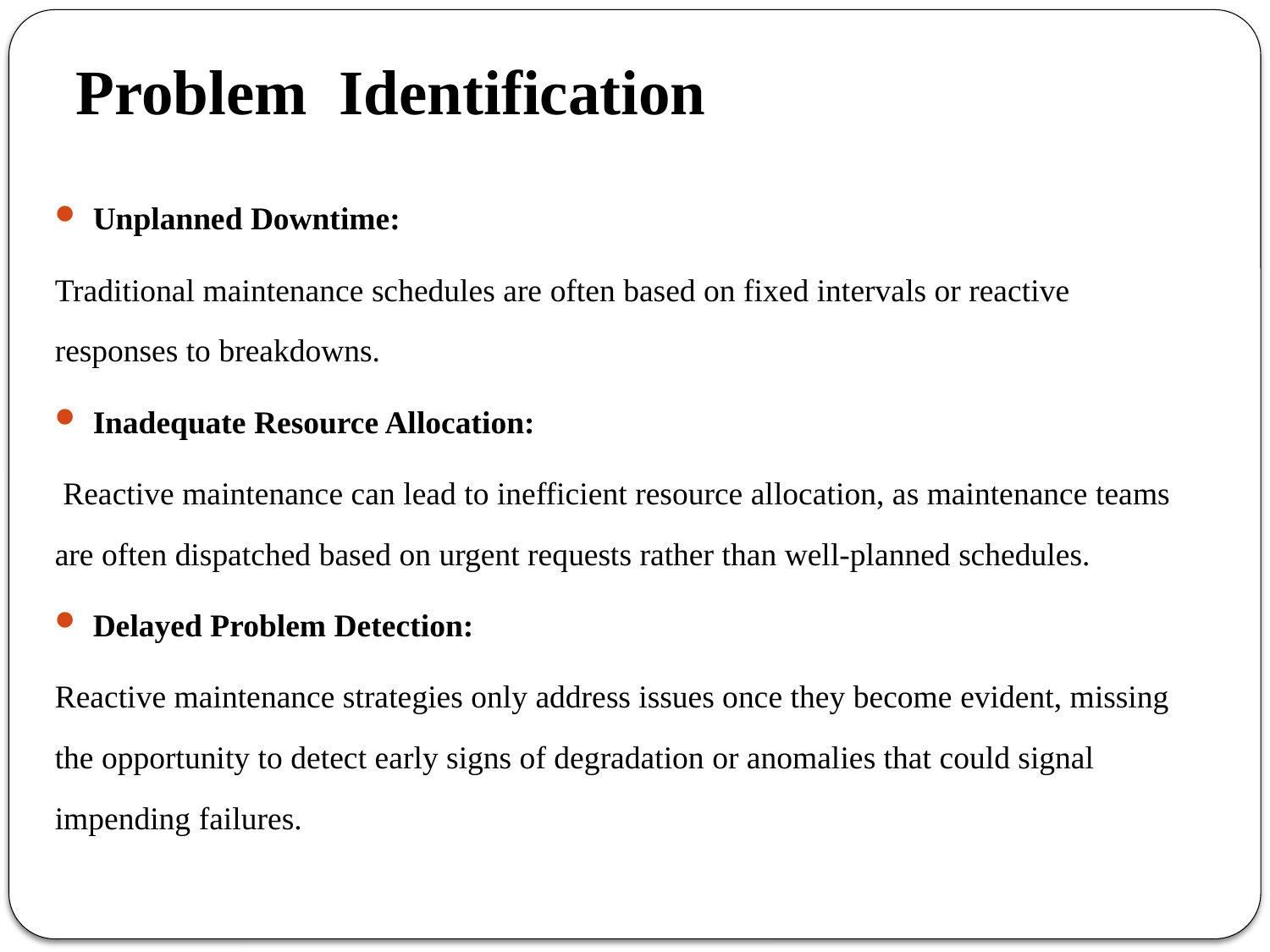

# Problem  Identification
Unplanned Downtime:
Traditional maintenance schedules are often based on fixed intervals or reactive responses to breakdowns.
Inadequate Resource Allocation:
 Reactive maintenance can lead to inefficient resource allocation, as maintenance teams are often dispatched based on urgent requests rather than well-planned schedules.
Delayed Problem Detection:
Reactive maintenance strategies only address issues once they become evident, missing the opportunity to detect early signs of degradation or anomalies that could signal impending failures.